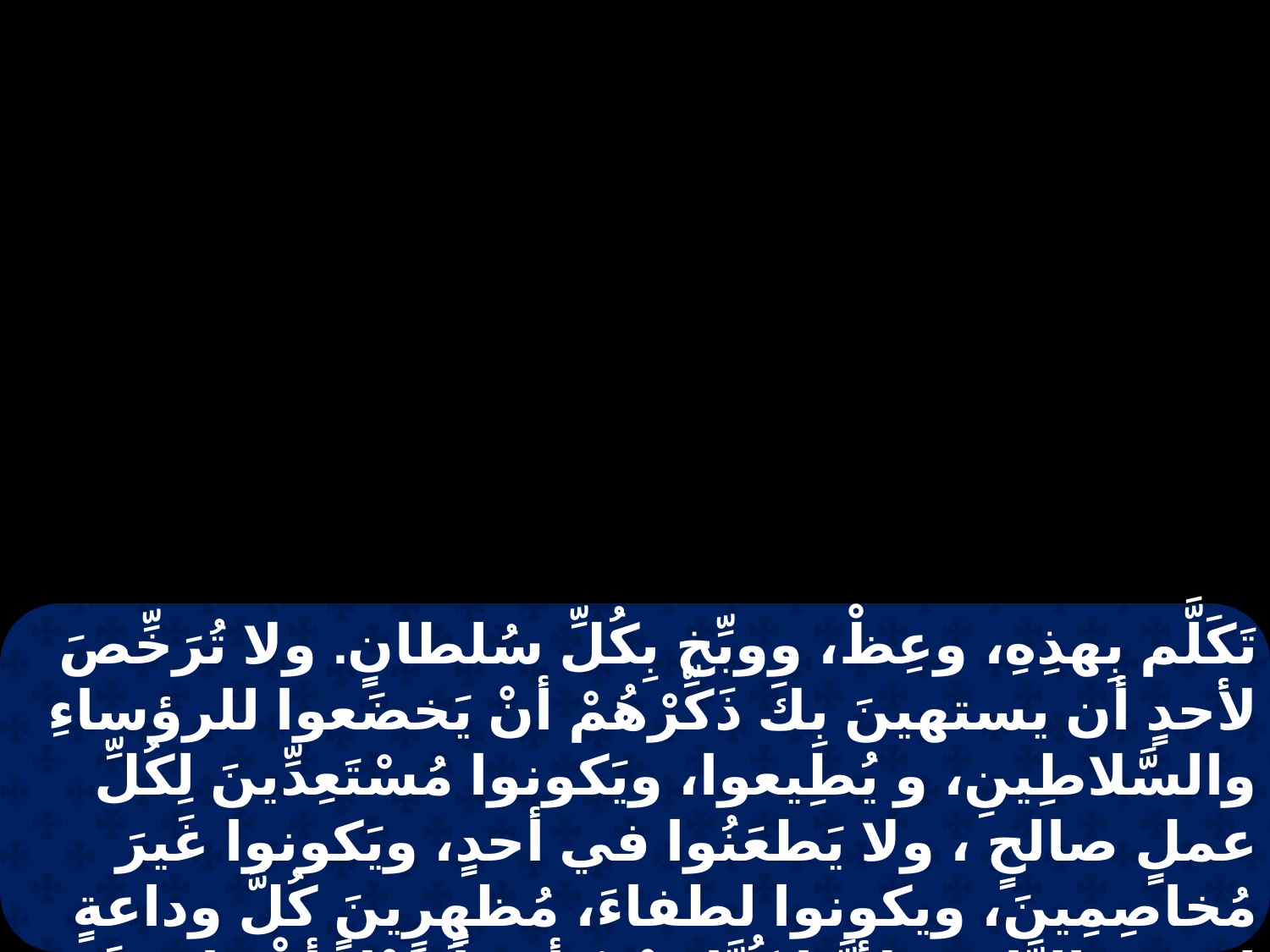

تَكَلَّم بِهذِهِ، وعِظْ، ووبِّخ بِكُلِّ سُلطانٍ. ولا تُرَخِّصَ لأحدٍ أن يستهينَ بِكَ ذَكِّرْهُمْ أنْ يَخضَعوا للرؤساءِ والسَّلاطِينِ، و يُطِيعوا، ويَكونوا مُسْتَعِدِّينَ لِكُلِّ عملٍ صالحٍ ، ولا يَطعَنُوا في أحدٍ، ويَكونوا غَيرَ مُخاصِمِينَ، ويكونوا لطفاءَ، مُظهِرِينَ كُلَّ وداعةٍ لجَمِيعِ النَّاسِ. لأنَّنَا كُنَّا نَحْنُ أيضاً قَبْلاً أغْبِيَاءَ، غَيرَ طائِعِينَ ، ضَالِّينَ، مُستَعبَدِينَ لشهواتٍ ولذَّاتٍ مُختَلِفةٍ،